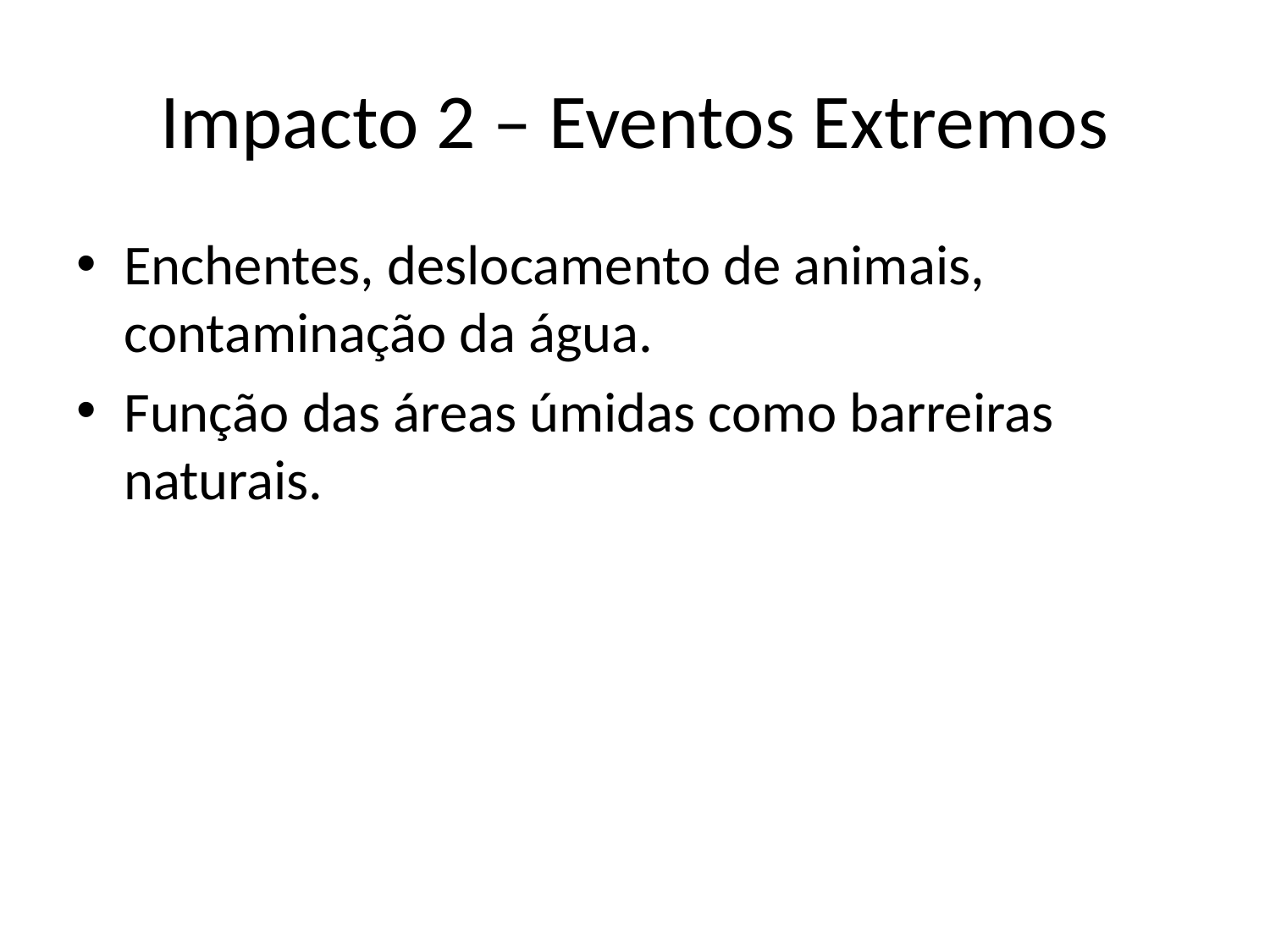

# Impacto 2 – Eventos Extremos
Enchentes, deslocamento de animais, contaminação da água.
Função das áreas úmidas como barreiras naturais.